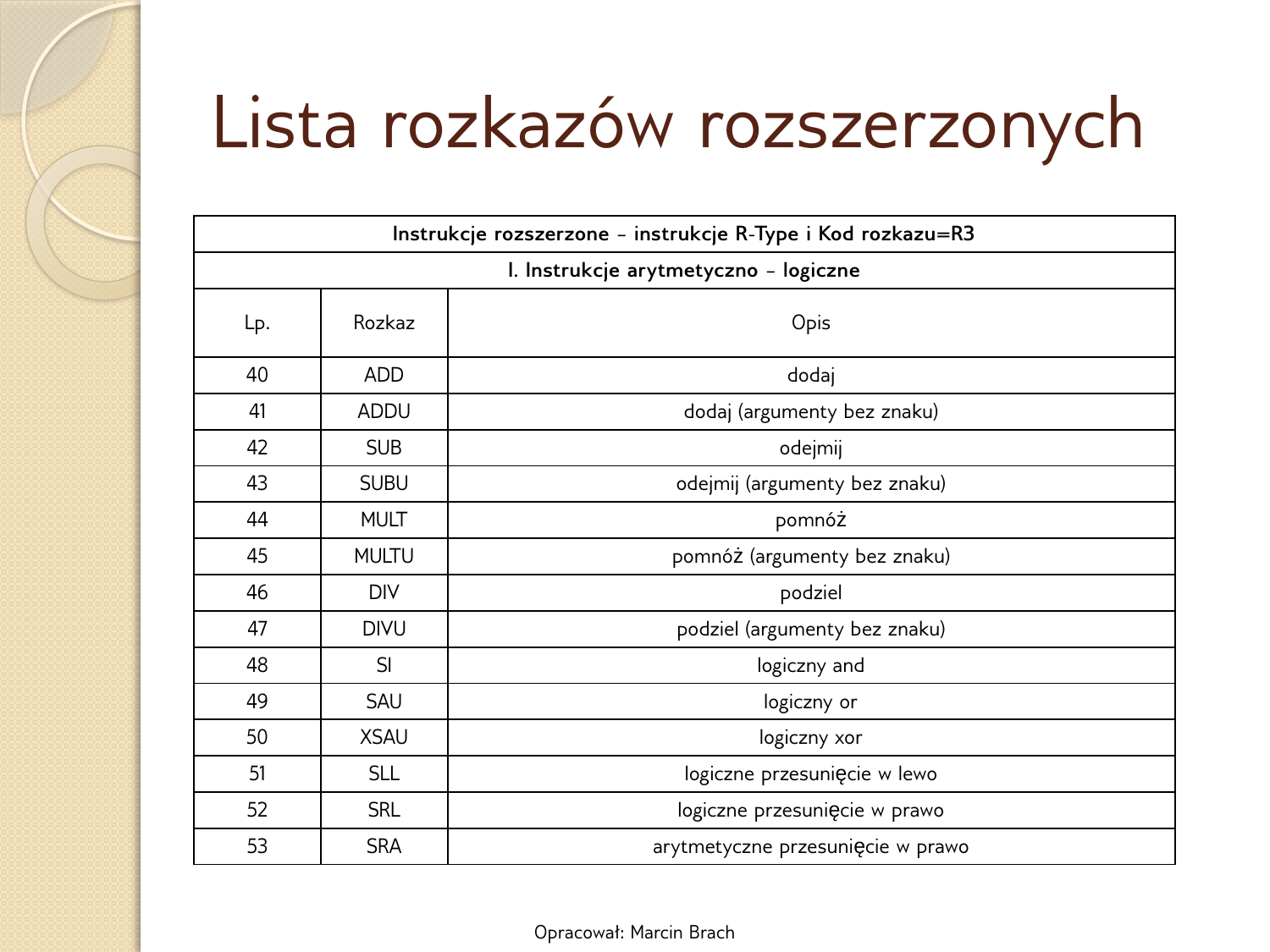

# Lista rozkazów rozszerzonych
| Instrukcje rozszerzone – instrukcje R-Type i Kod rozkazu=R3 |  |  |
| --- | --- | --- |
| I. Instrukcje arytmetyczno – logiczne |  |  |
| Lp. | Rozkaz | Opis |
| 40 | ADD | dodaj |
| 41 | ADDU | dodaj (argumenty bez znaku) |
| 42 | SUB | odejmij |
| 43 | SUBU | odejmij (argumenty bez znaku) |
| 44 | MULT | pomnóż |
| 45 | MULTU | pomnóż (argumenty bez znaku) |
| 46 | DIV | podziel |
| 47 | DIVU | podziel (argumenty bez znaku) |
| 48 | SI | logiczny and |
| 49 | SAU | logiczny or |
| 50 | XSAU | logiczny xor |
| 51 | SLL | logiczne przesunięcie w lewo |
| 52 | SRL | logiczne przesunięcie w prawo |
| 53 | SRA | arytmetyczne przesunięcie w prawo |

Opracował: Marcin Brach